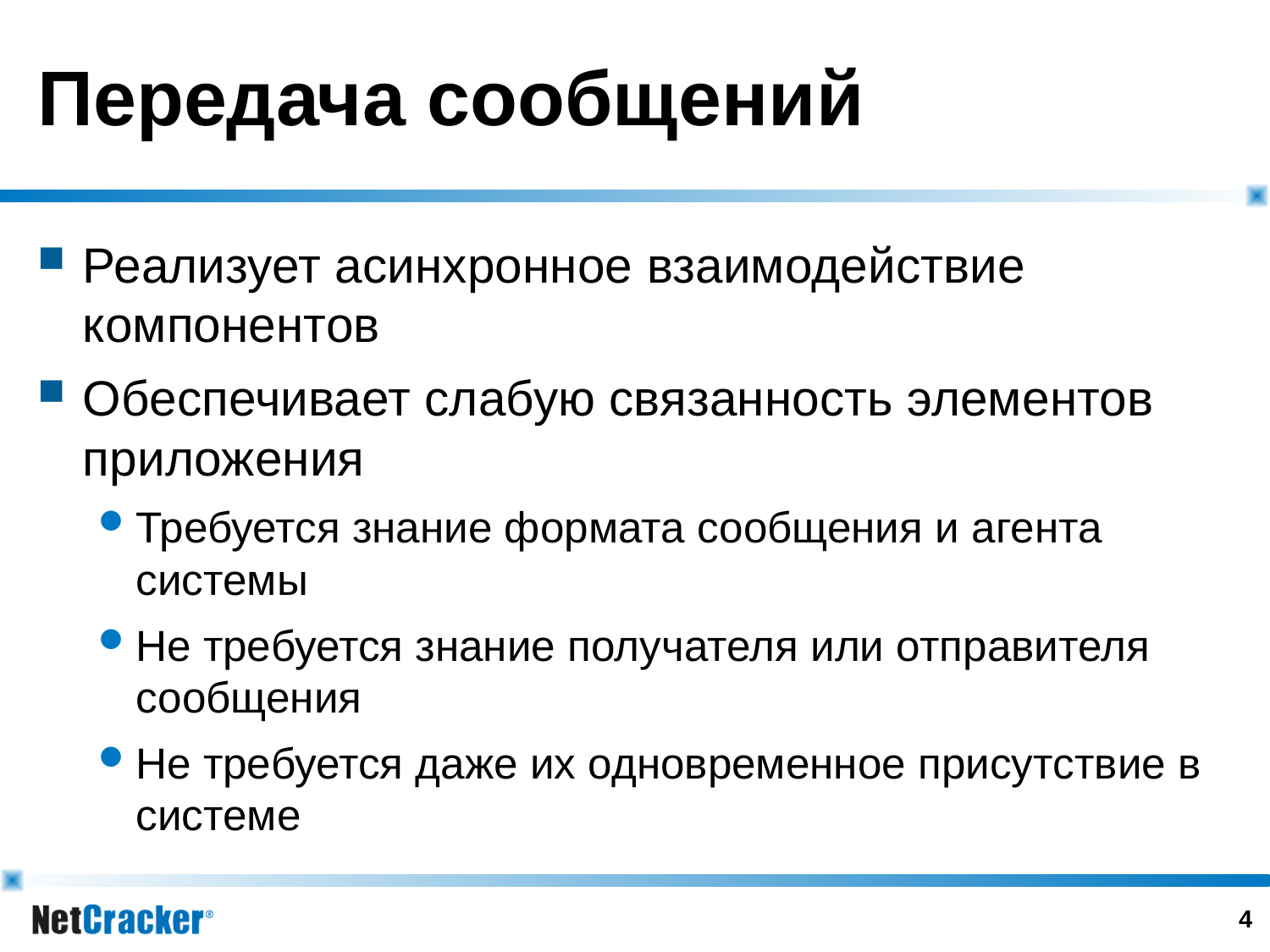

# Передача сообщений
Реализует асинхронное взаимодействие компонентов
Обеспечивает слабую связанность элементов приложения
Требуется знание формата сообщения и агента системы
Не требуется знание получателя или отправителя сообщения
Не требуется даже их одновременное присутствие в системе

4